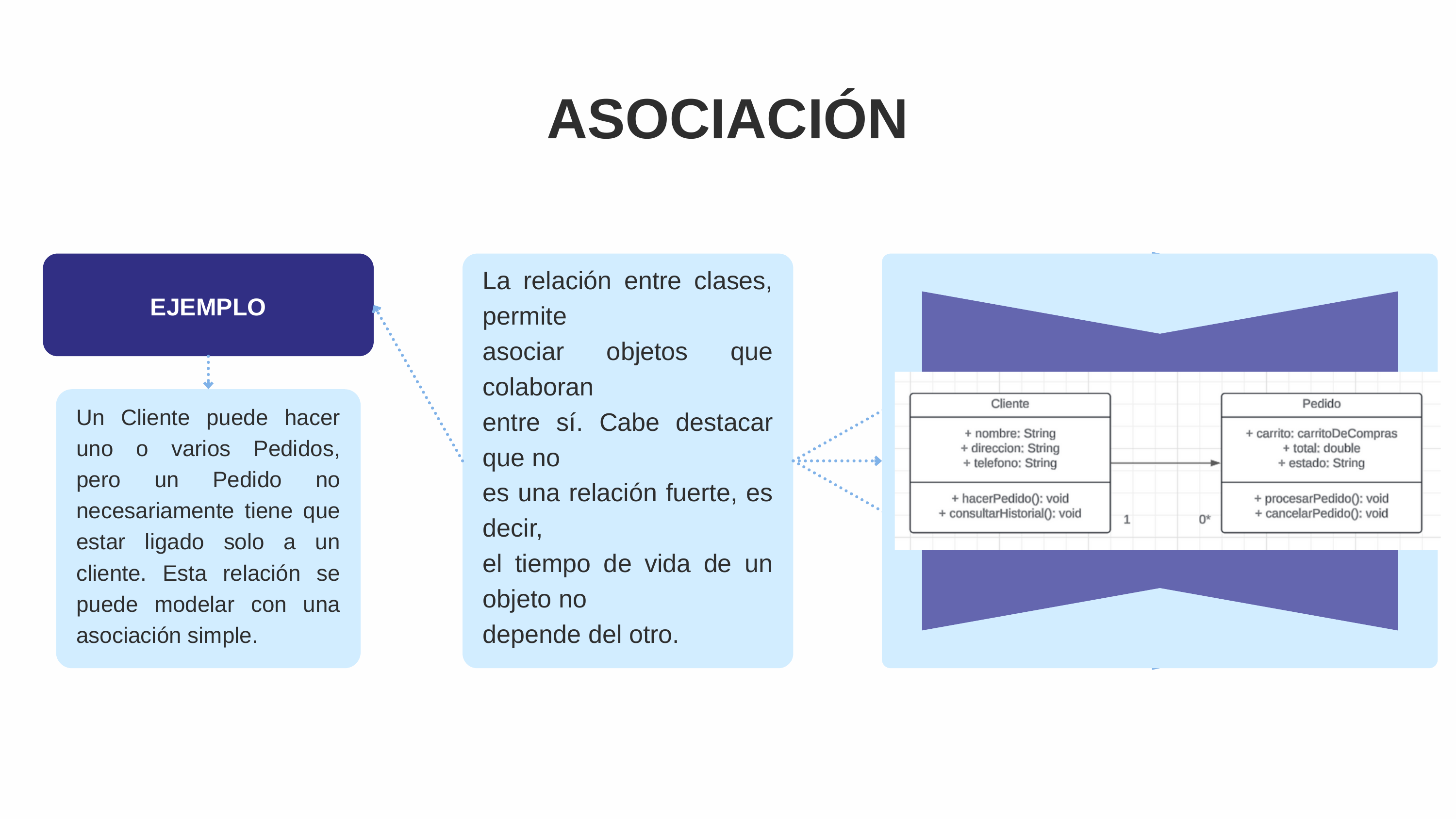

ASOCIACIÓN

EJEMPLO

La relación entre clases, permite
asociar objetos que colaboran
entre sí. Cabe destacar que no
es una relación fuerte, es decir,
el tiempo de vida de un objeto no
depende del otro.

Un Cliente puede hacer uno o varios Pedidos, pero un Pedido no necesariamente tiene que estar ligado solo a un cliente. Esta relación se puede modelar con una asociación simple.